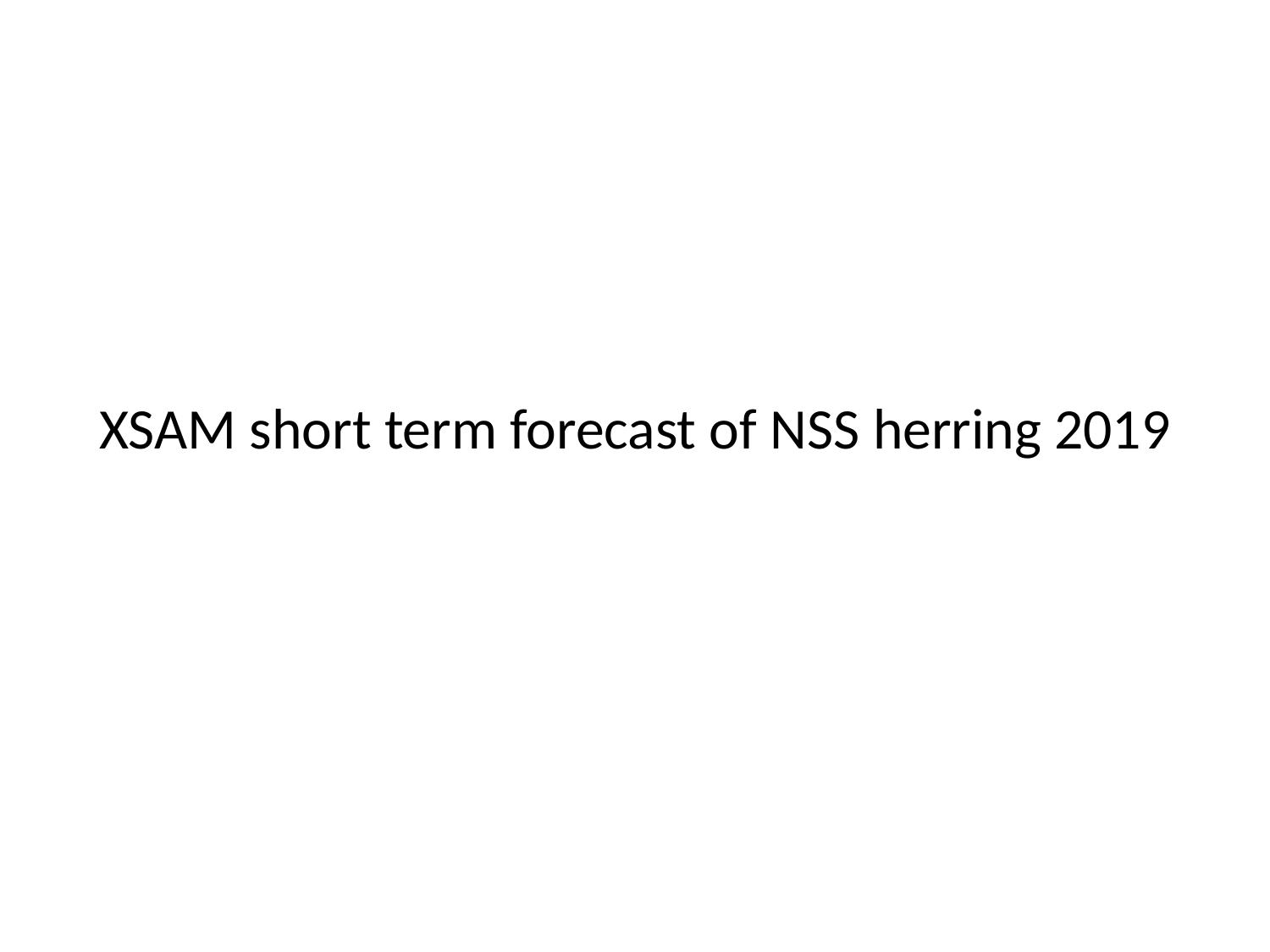

# XSAM short term forecast of NSS herring 2019